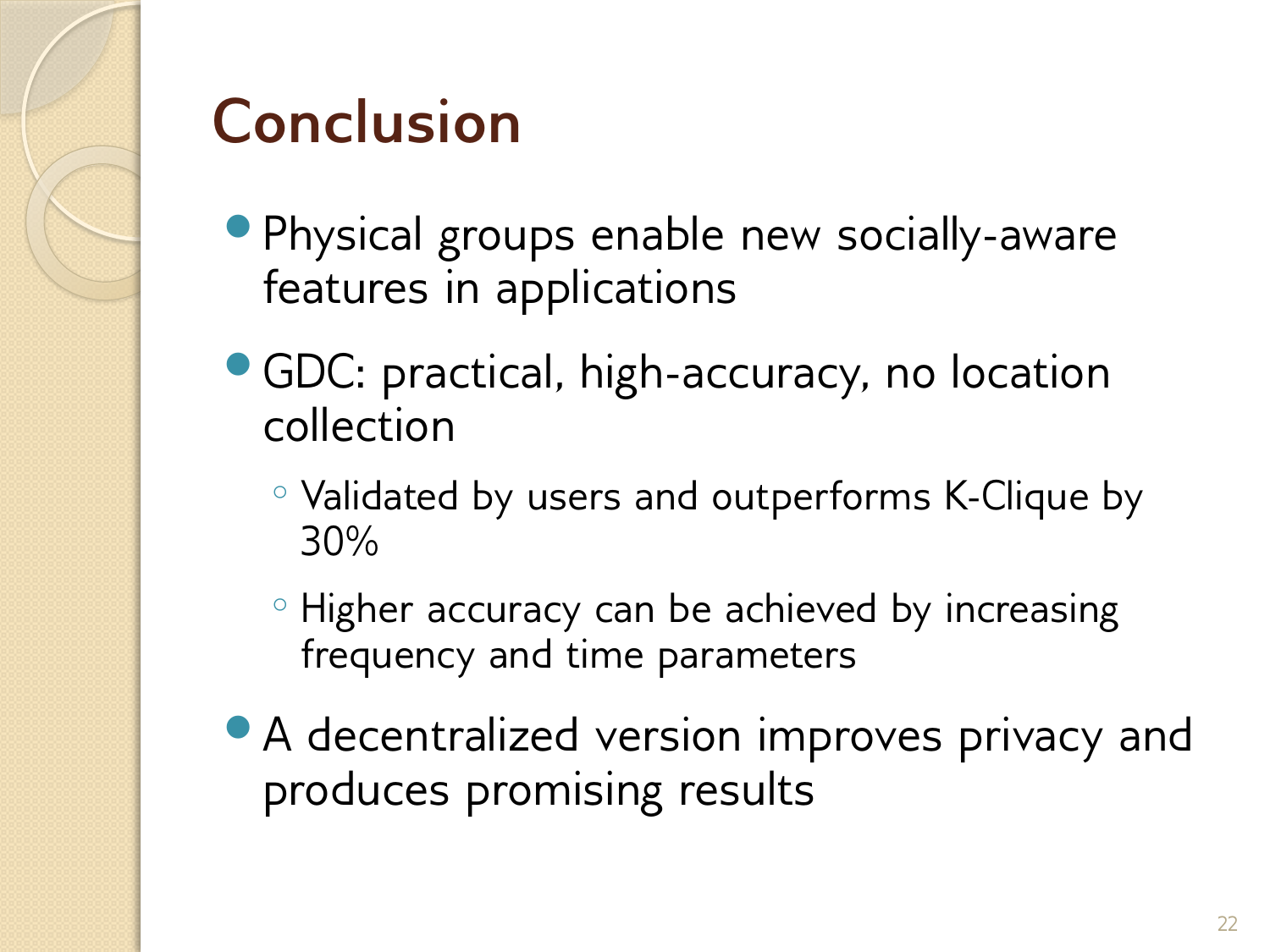

# Conclusion
Physical groups enable new socially-aware features in applications
GDC: practical, high-accuracy, no location collection
Validated by users and outperforms K-Clique by 30%
Higher accuracy can be achieved by increasing frequency and time parameters
A decentralized version improves privacy and produces promising results
22